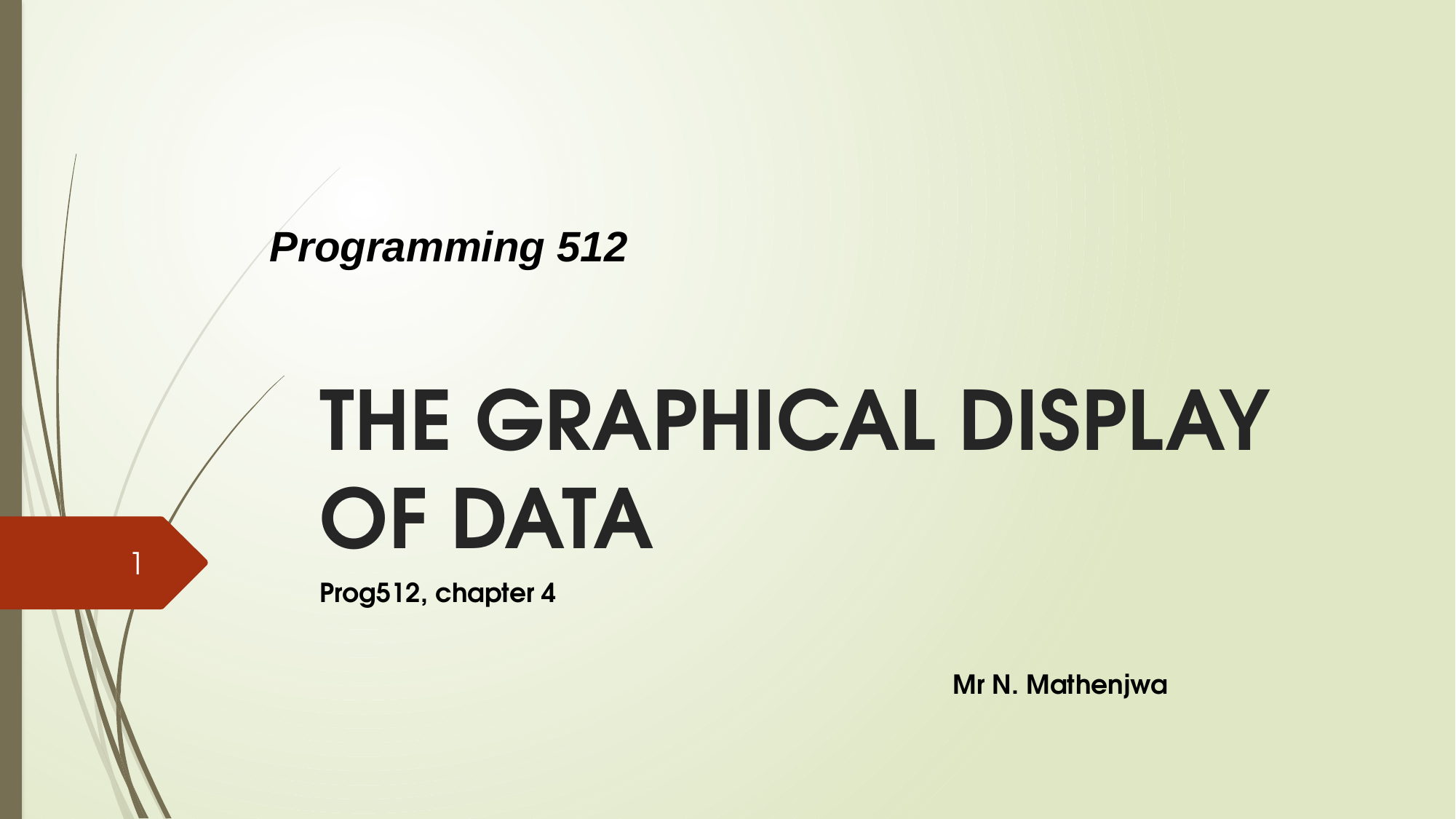

Programming 512
# THE GRAPHICAL DISPLAY OF DATA
1
Prog512, chapter 4

                                                                                       Mr N. Mathenjwa